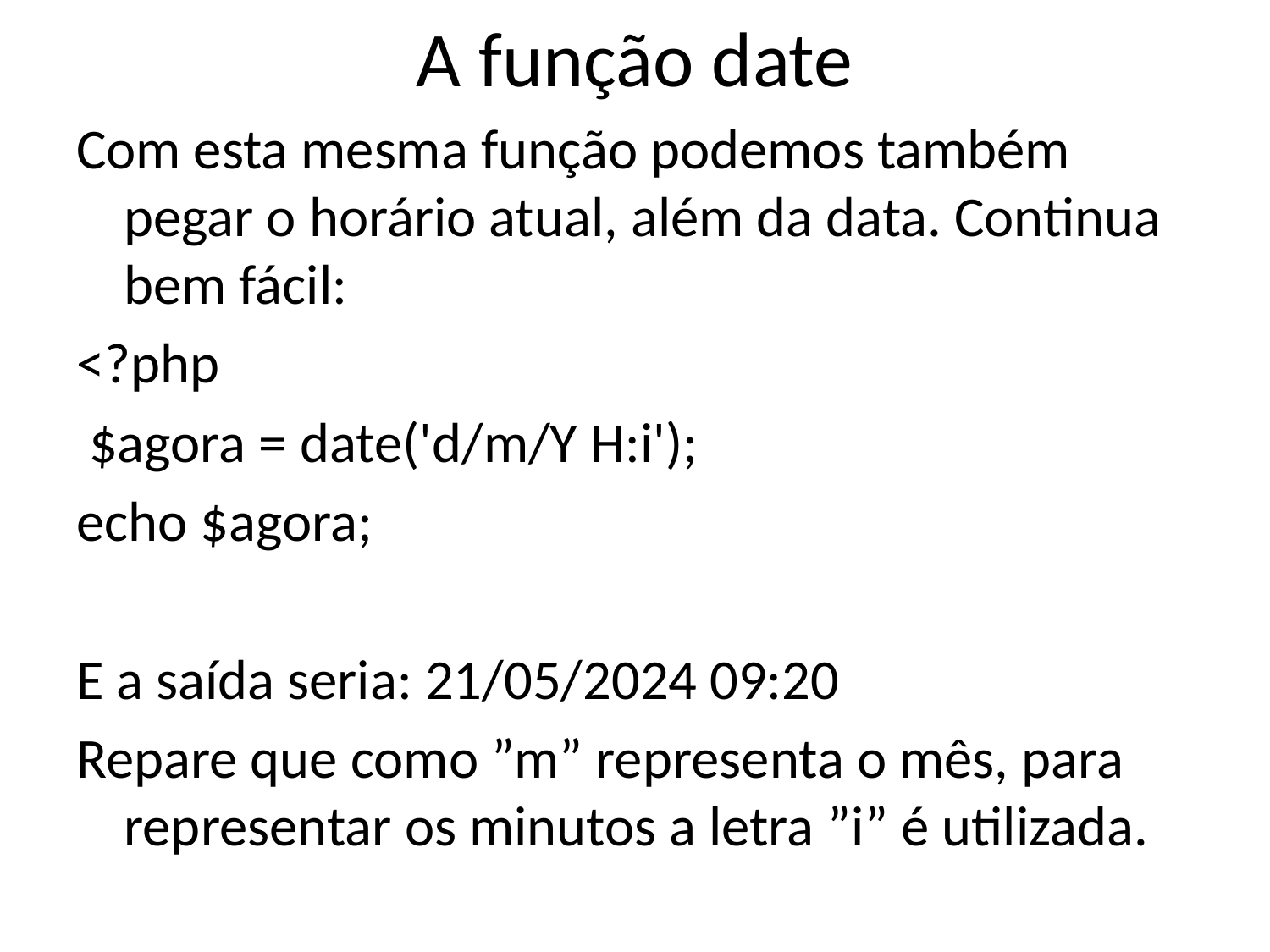

# A função date
Com esta mesma função podemos também pegar o horário atual, além da data. Continua bem fácil:
<?php
 $agora = date('d/m/Y H:i');
echo $agora;

E a saída seria: 21/05/2024 09:20
Repare que como ”m” representa o mês, para representar os minutos a letra ”i” é utilizada.